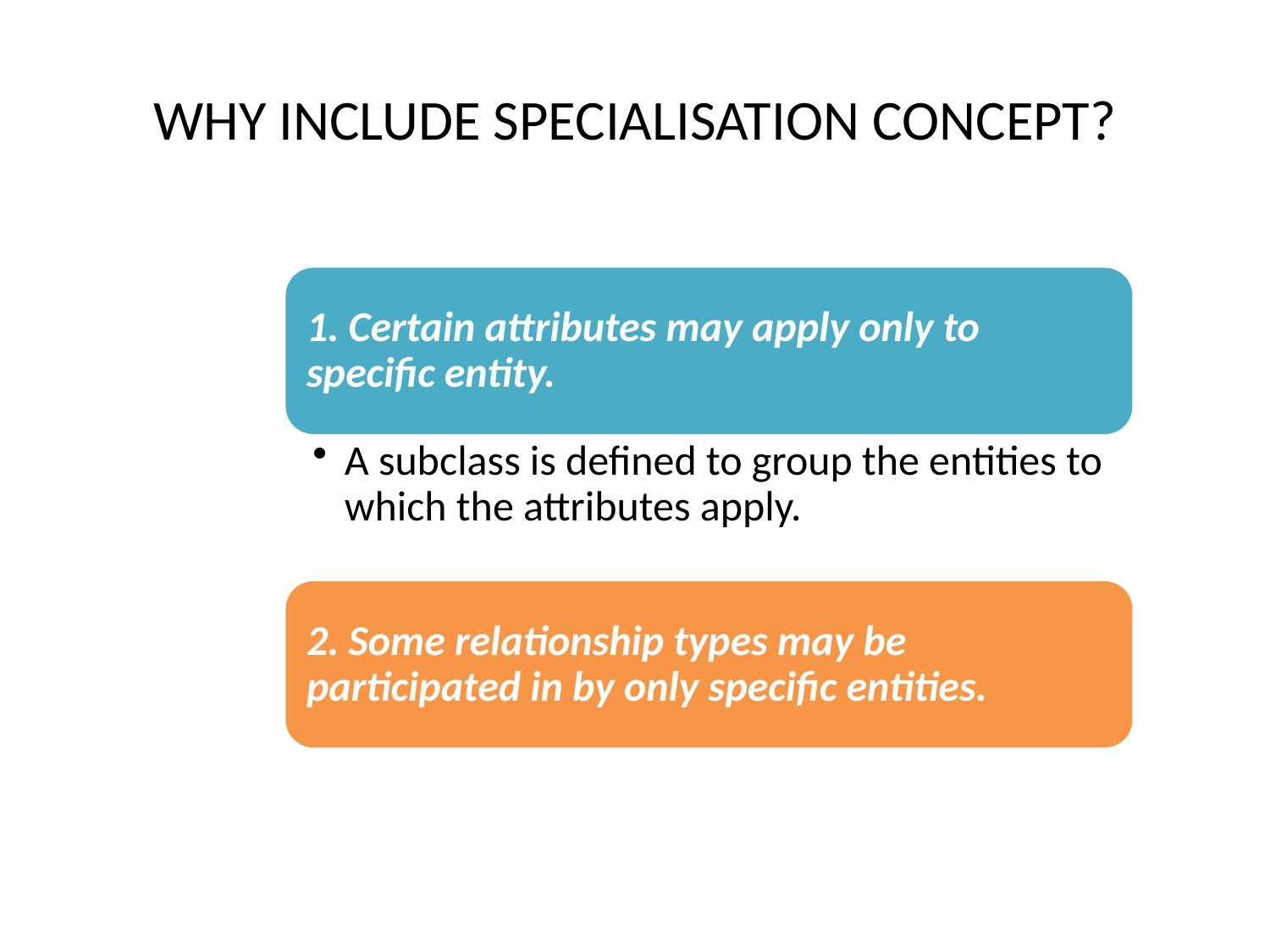

# WHY INCLUDE SPECIALISATION CONCEPT?
1. Certain attributes may apply only to specific entity.
A subclass is defined to group the entities to which the attributes apply.
2. Some relationship types may be   participated in by only specific entities.